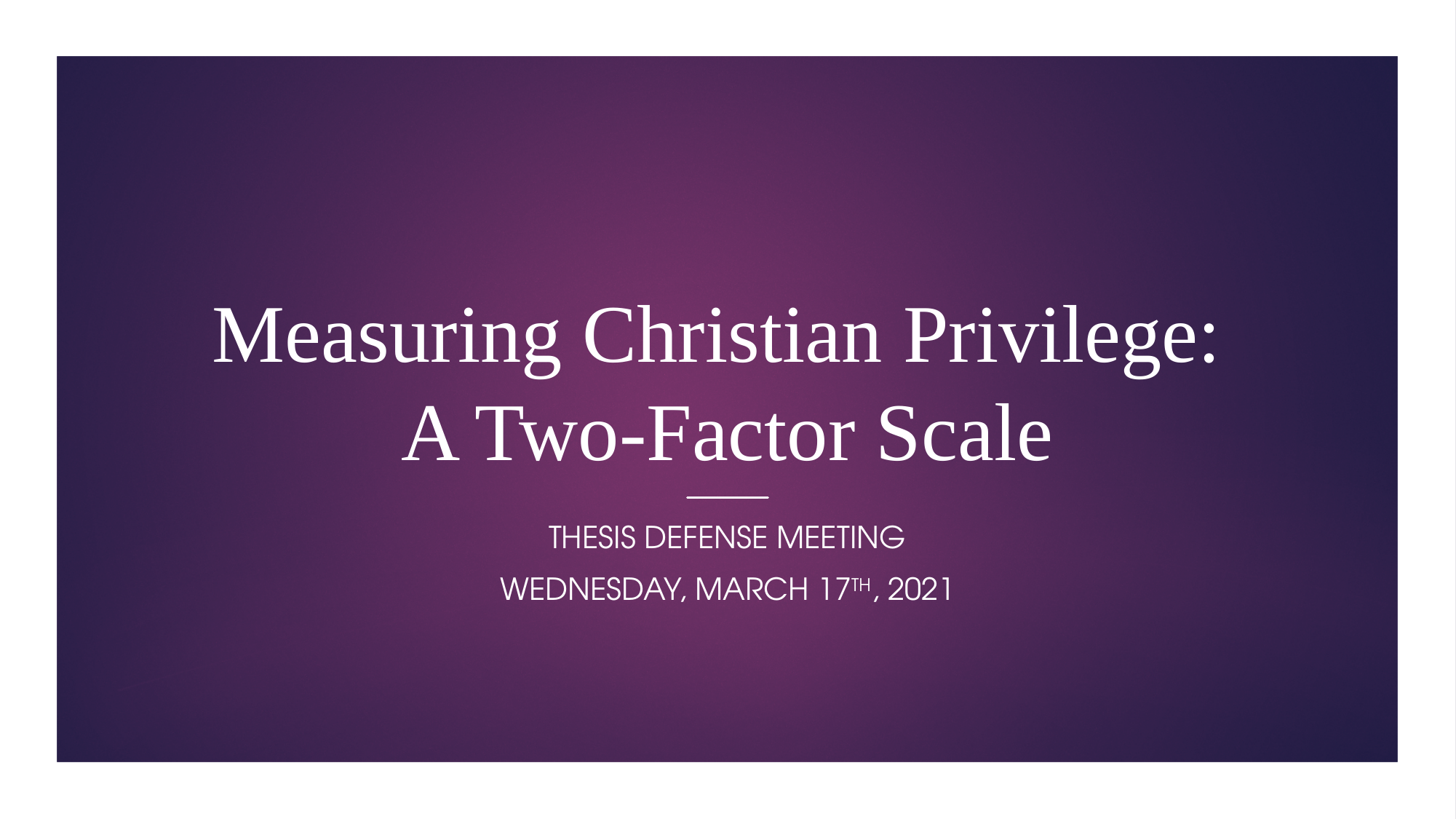

# Measuring Christian Privilege: A Two-Factor Scale
Thesis Defense Meeting
Wednesday, March 17th, 2021